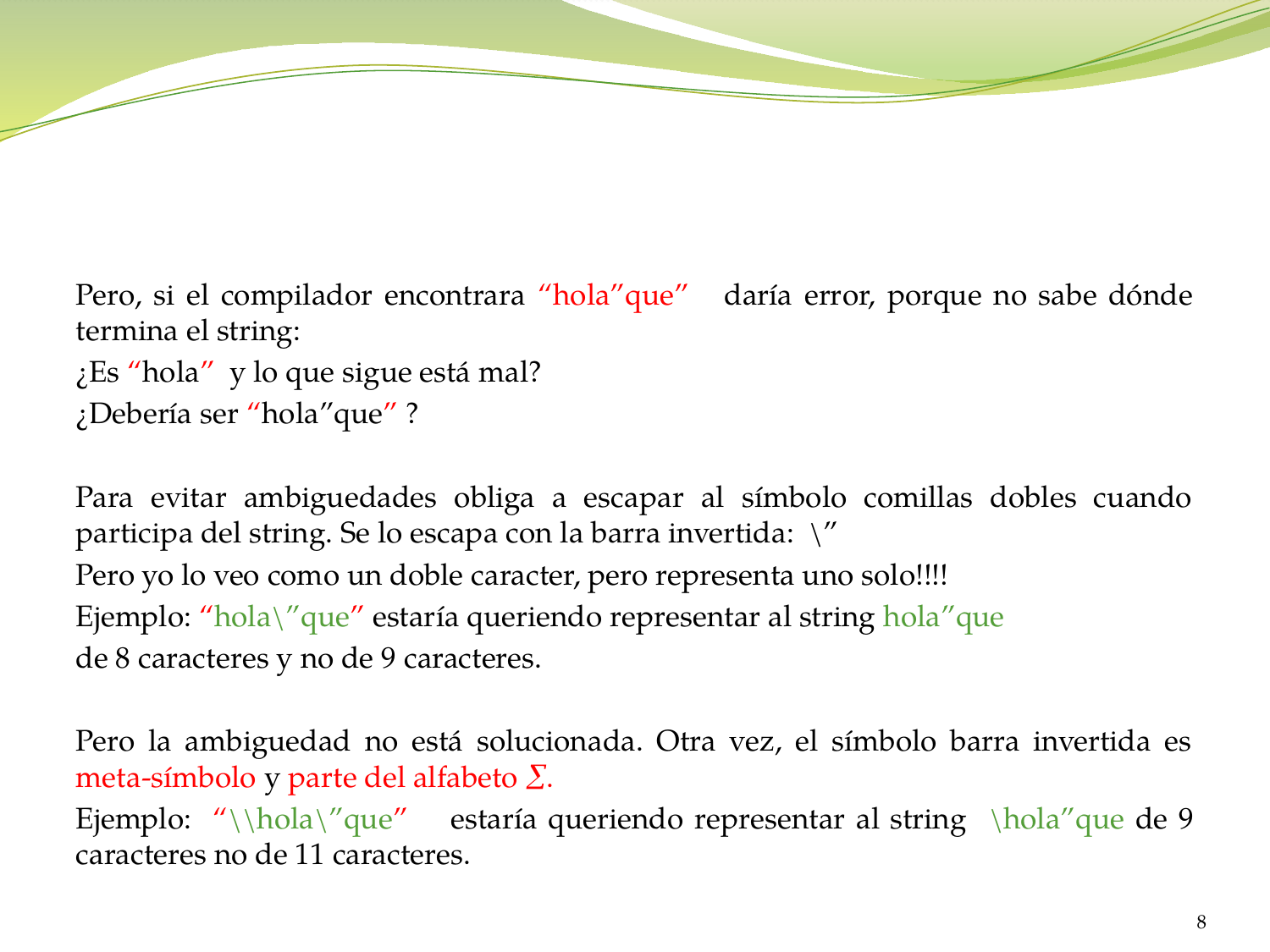

#
Pero, si el compilador encontrara “hola”que”   daría error, porque no sabe dónde termina el string:
¿Es “hola”  y lo que sigue está mal?
¿Debería ser “hola”que” ?

Para evitar ambiguedades obliga a escapar al símbolo comillas dobles cuando participa del string. Se lo escapa con la barra invertida:  \”
Pero yo lo veo como un doble caracter, pero representa uno solo!!!!
Ejemplo: “hola\”que” estaría queriendo representar al string hola”que
de 8 caracteres y no de 9 caracteres.

Pero la ambiguedad no está solucionada. Otra vez, el símbolo barra invertida es meta-símbolo y parte del alfabeto ∑.
Ejemplo:  “\\hola\”que”    estaría queriendo representar al string  \hola”que de 9 caracteres no de 11 caracteres.
8